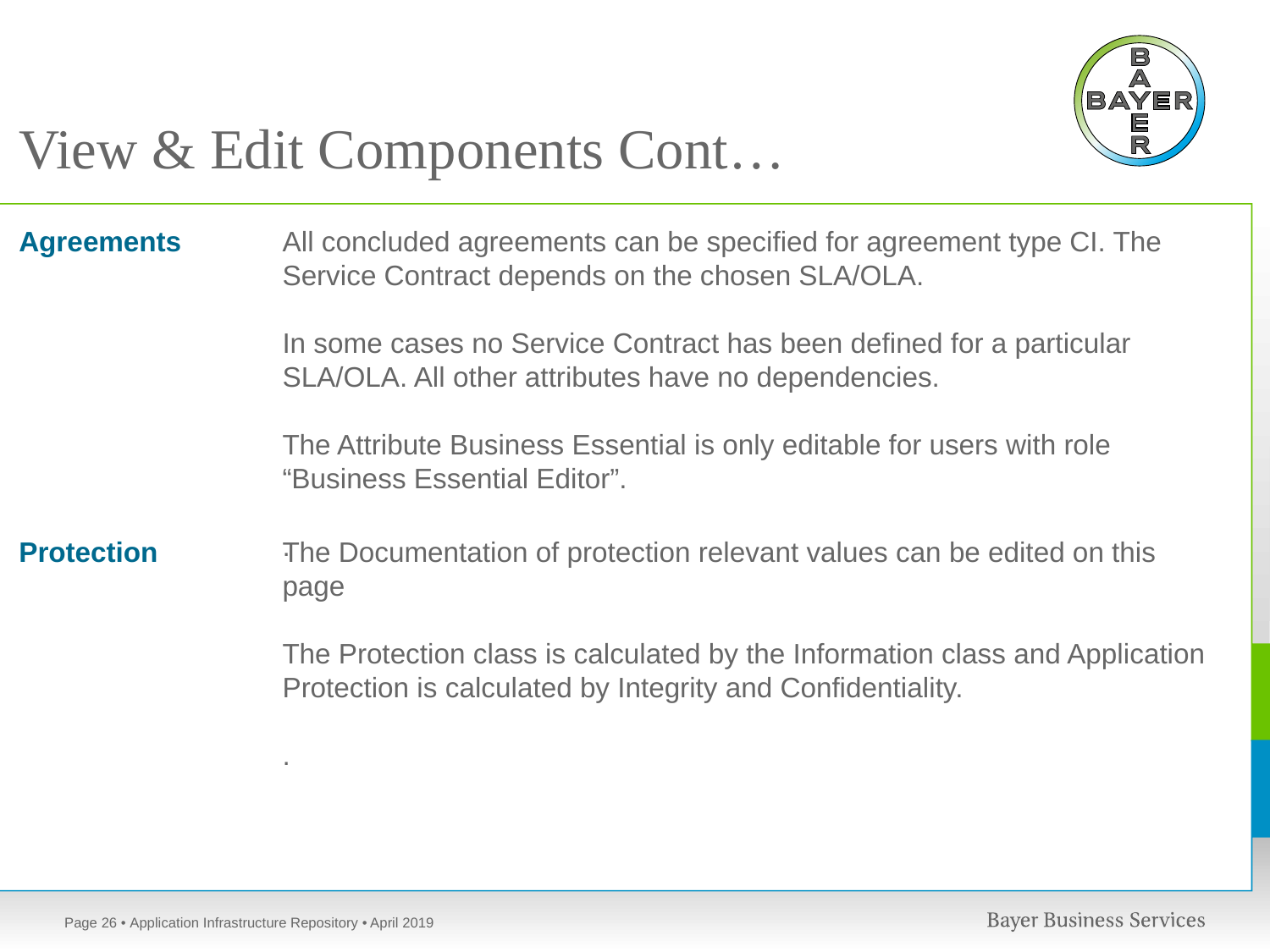

# View & Edit Components Cont…
All concluded agreements can be specified for agreement type CI. The Service Contract depends on the chosen SLA/OLA.

In some cases no Service Contract has been defined for a particular SLA/OLA. All other attributes have no dependencies.

The Attribute Business Essential is only editable for users with role “Business Essential Editor”.

.

Agreements

Protection
The Documentation of protection relevant values can be edited on this page

The Protection class is calculated by the Information class and Application Protection is calculated by Integrity and Confidentiality.

.

Page 26
• Application Infrastructure Repository • April 2019